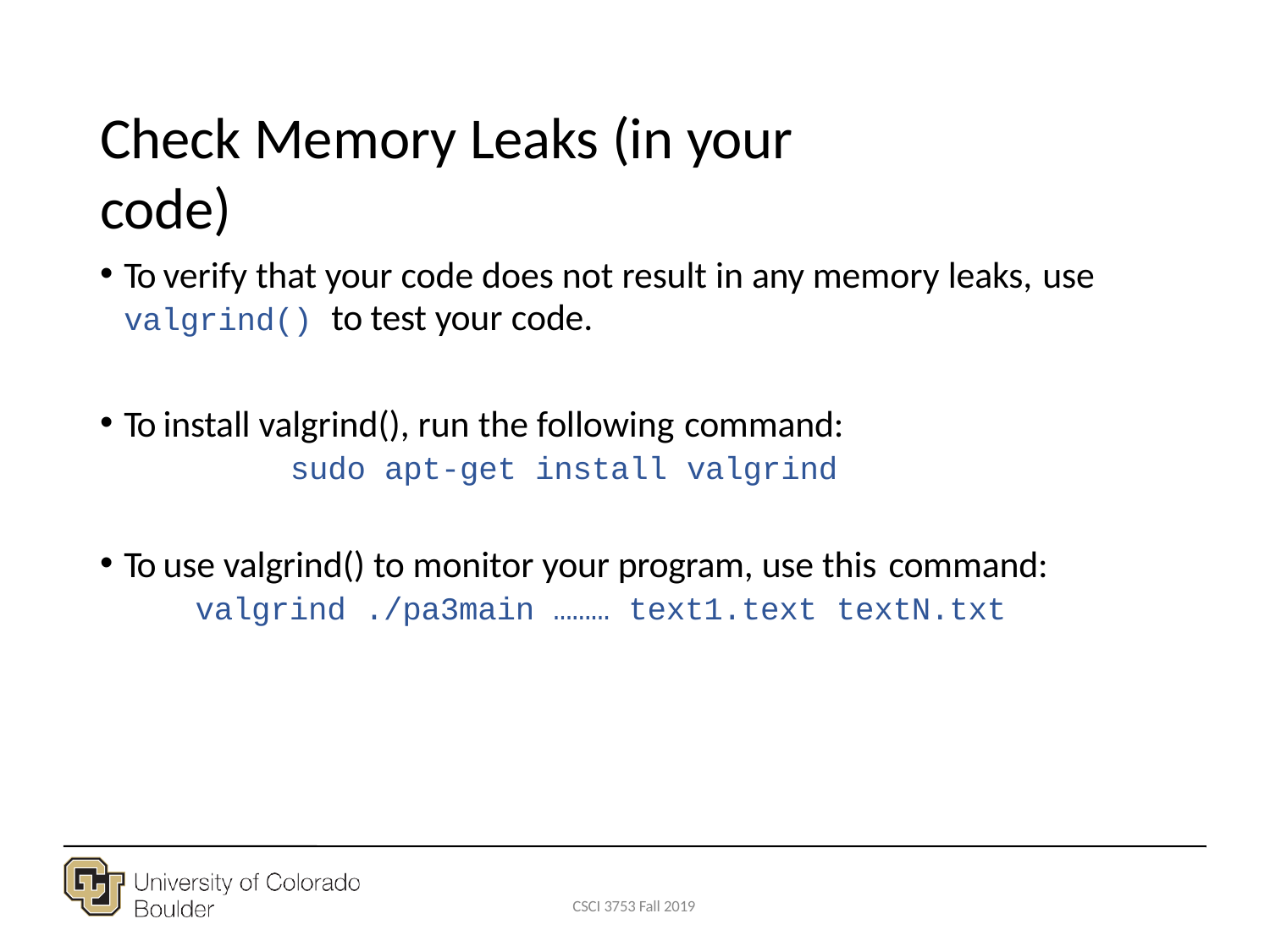

# Check Memory Leaks (in your code)
To verify that your code does not result in any memory leaks, use
valgrind() to test your code.

To install valgrind(), run the following command:
sudo apt-get install valgrind

To use valgrind() to monitor your program, use this command:
valgrind ./pa3main ……… text1.text textN.txt
CSCI 3753 Fall 2019